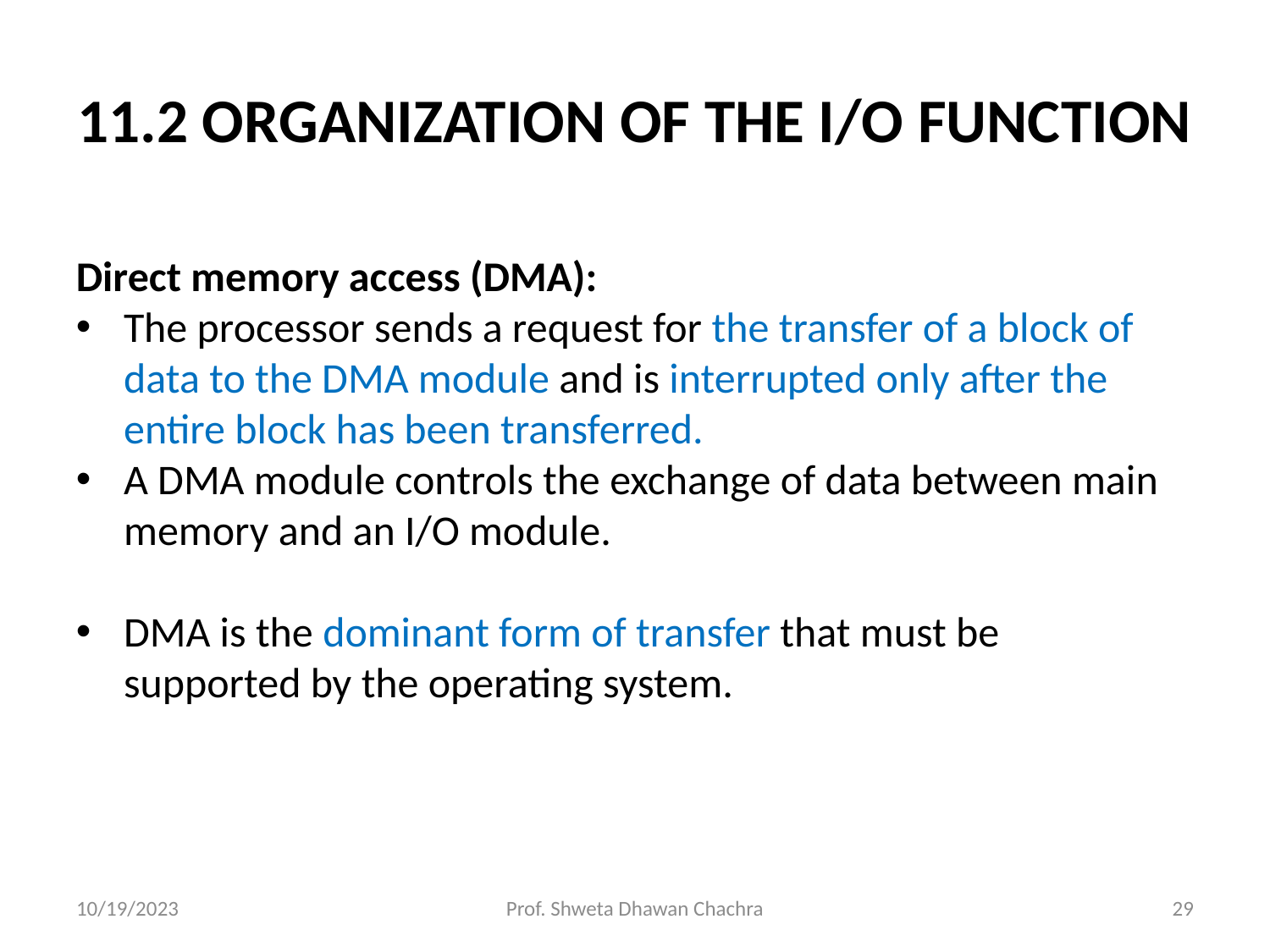

# 11.2 ORGANIZATION OF THE I/O FUNCTION
Direct memory access (DMA):
The processor sends a request for the transfer of a block of data to the DMA module and is interrupted only after the entire block has been transferred.
A DMA module controls the exchange of data between main memory and an I/O module.

DMA is the dominant form of transfer that must be supported by the operating system.
10/19/2023
Prof. Shweta Dhawan Chachra
29